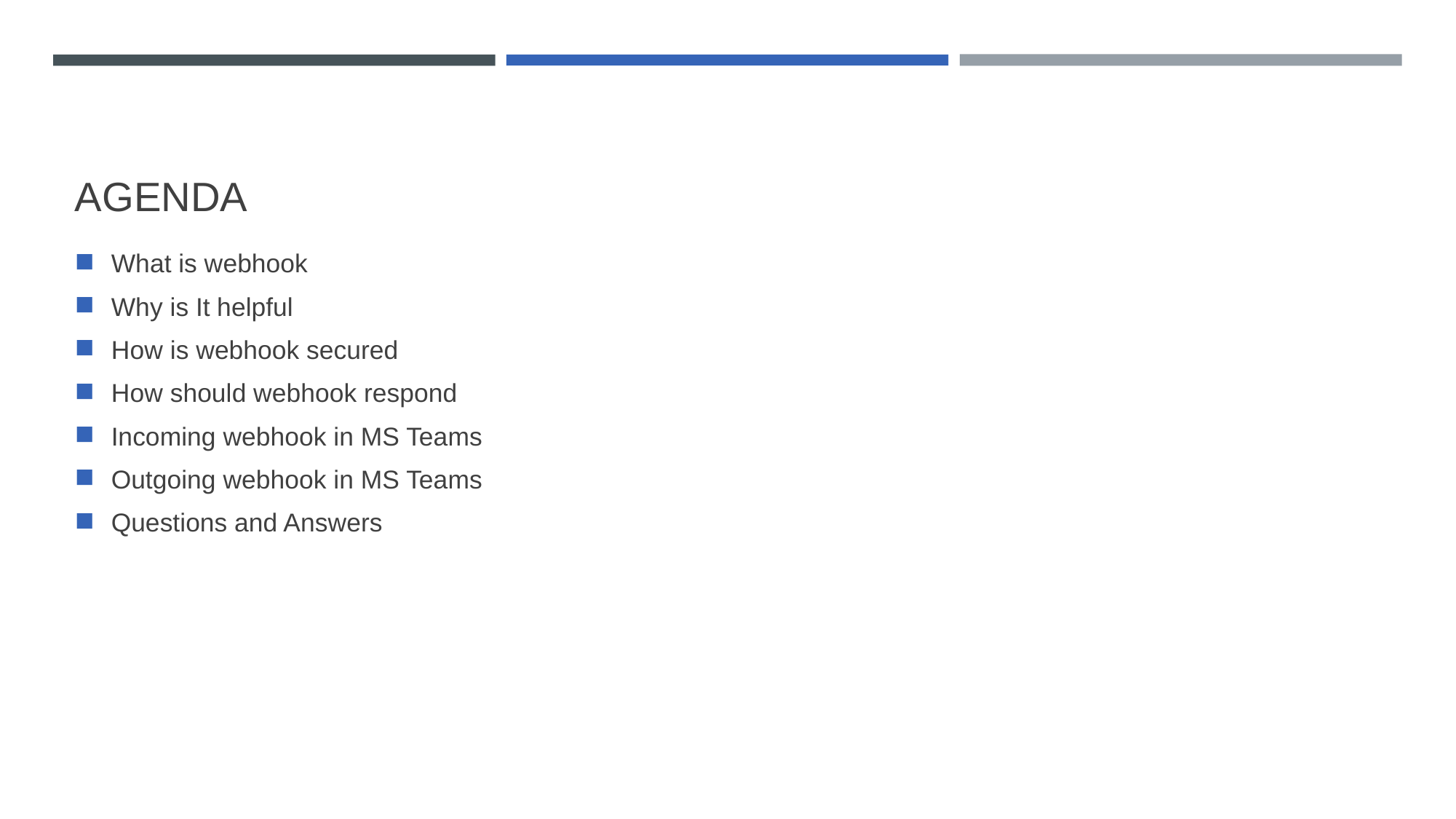

# Agenda
What is webhook
Why is It helpful
How is webhook secured
How should webhook respond
Incoming webhook in MS Teams
Outgoing webhook in MS Teams
Questions and Answers